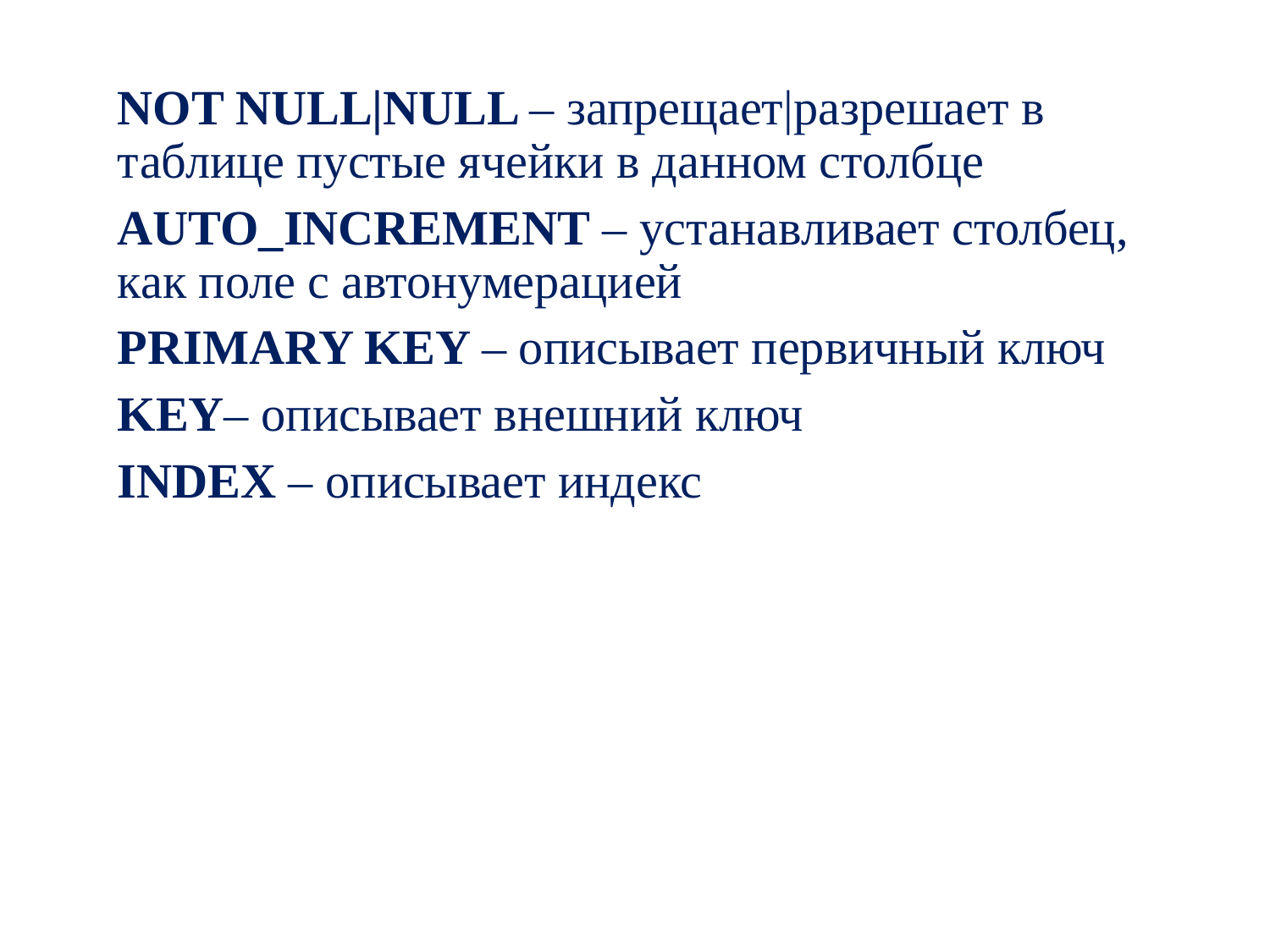

NOT NULL|NULL – запрещает|разрешает в таблице пустые ячейки в данном столбце
AUTO_INCREMENT – устанавливает столбец, как поле с автонумерацией
PRIMARY KEY – описывает первичный ключ
KEY– описывает внешний ключ
INDEX – описывает индекс